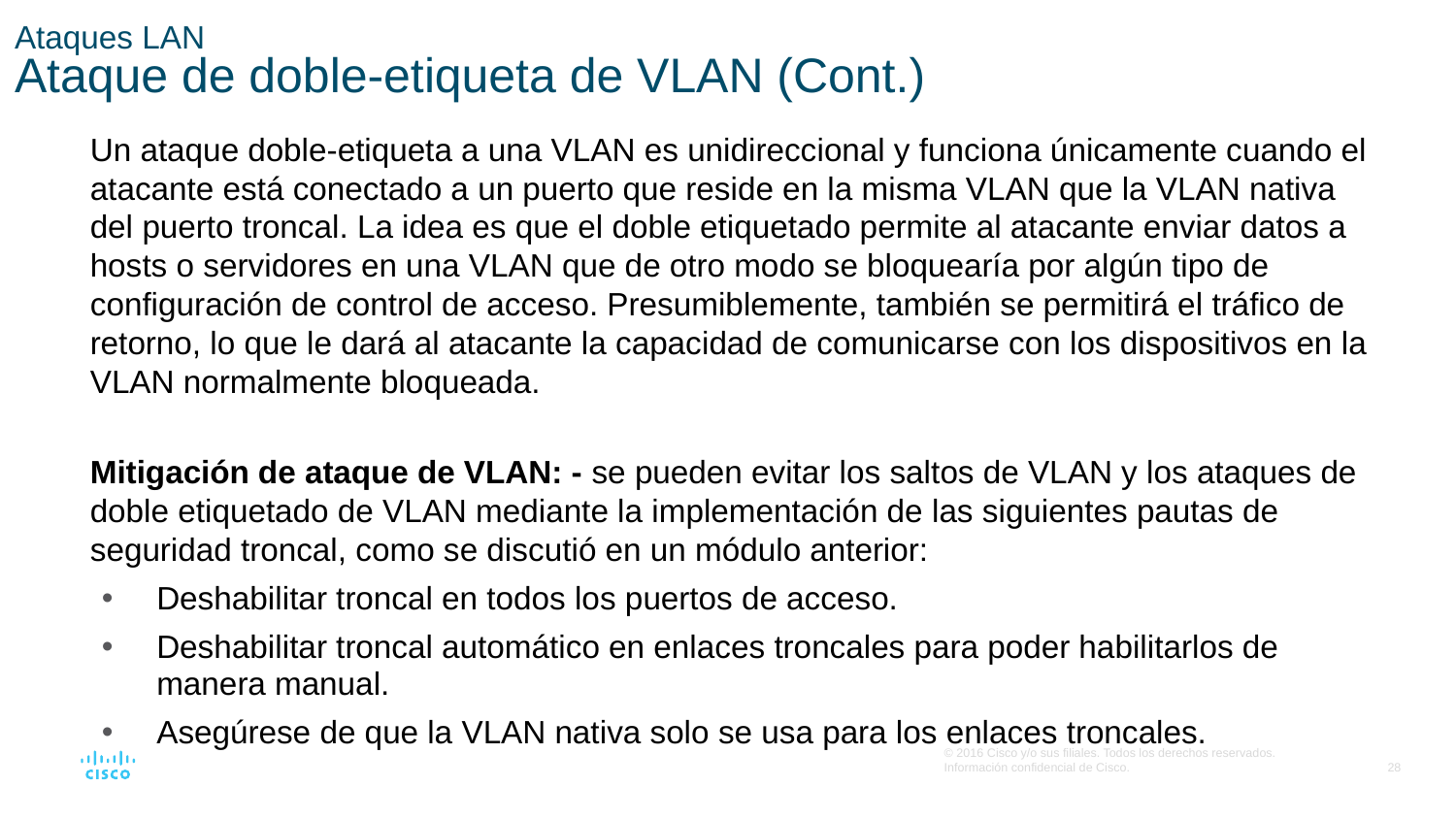

# Ataques LAN Ataque de doble-etiqueta de VLAN (Cont.)
Un ataque doble-etiqueta a una VLAN es unidireccional y funciona únicamente cuando el atacante está conectado a un puerto que reside en la misma VLAN que la VLAN nativa del puerto troncal. La idea es que el doble etiquetado permite al atacante enviar datos a hosts o servidores en una VLAN que de otro modo se bloquearía por algún tipo de configuración de control de acceso. Presumiblemente, también se permitirá el tráfico de retorno, lo que le dará al atacante la capacidad de comunicarse con los dispositivos en la VLAN normalmente bloqueada.

Mitigación de ataque de VLAN: - se pueden evitar los saltos de VLAN y los ataques de doble etiquetado de VLAN mediante la implementación de las siguientes pautas de seguridad troncal, como se discutió en un módulo anterior:
Deshabilitar troncal en todos los puertos de acceso.
Deshabilitar troncal automático en enlaces troncales para poder habilitarlos de manera manual.
Asegúrese de que la VLAN nativa solo se usa para los enlaces troncales.